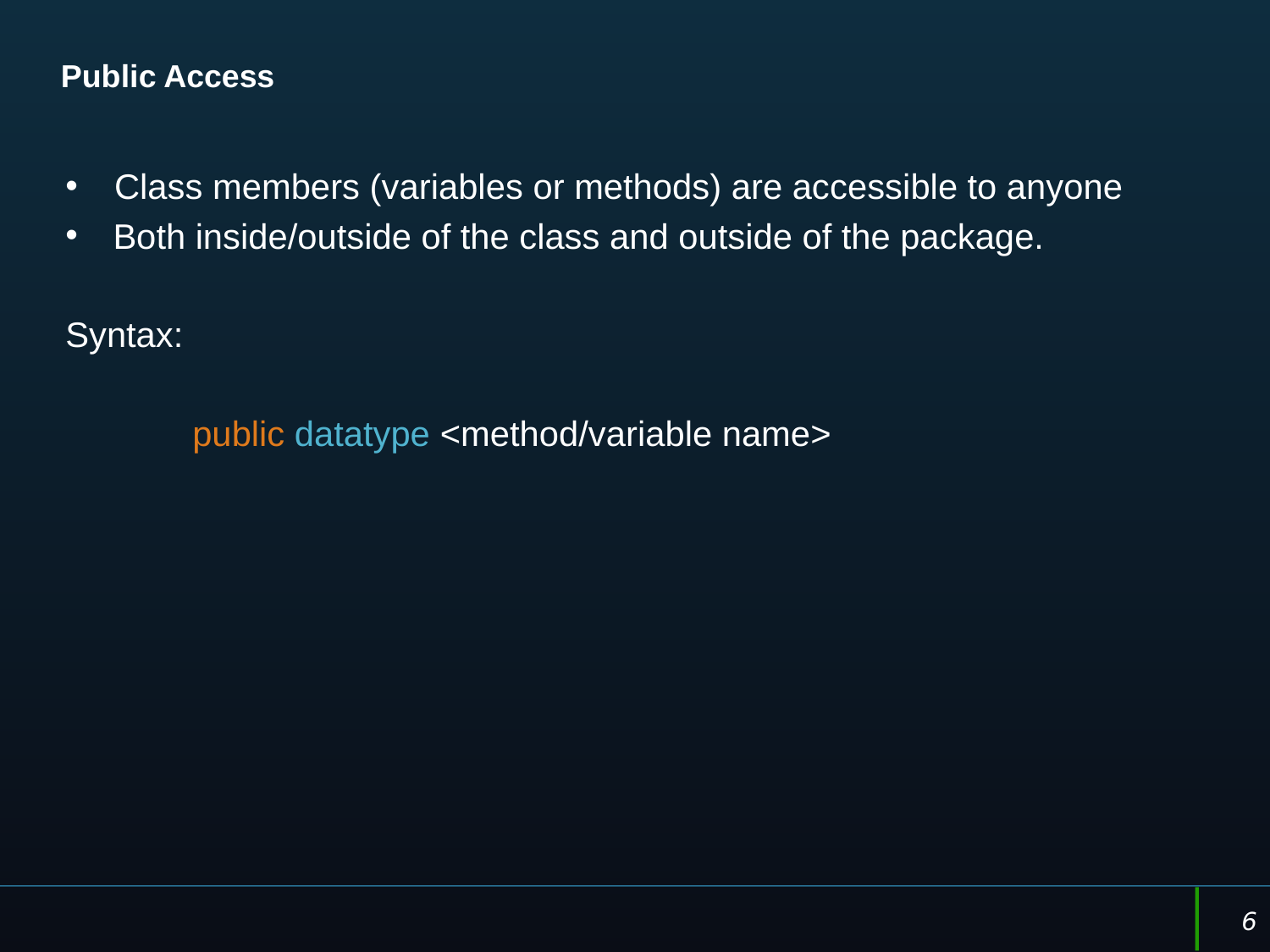

# Public Access
Class members (variables or methods) are accessible to anyone
Both inside/outside of the class and outside of the package.

Syntax:

	public datatype <method/variable name>

6